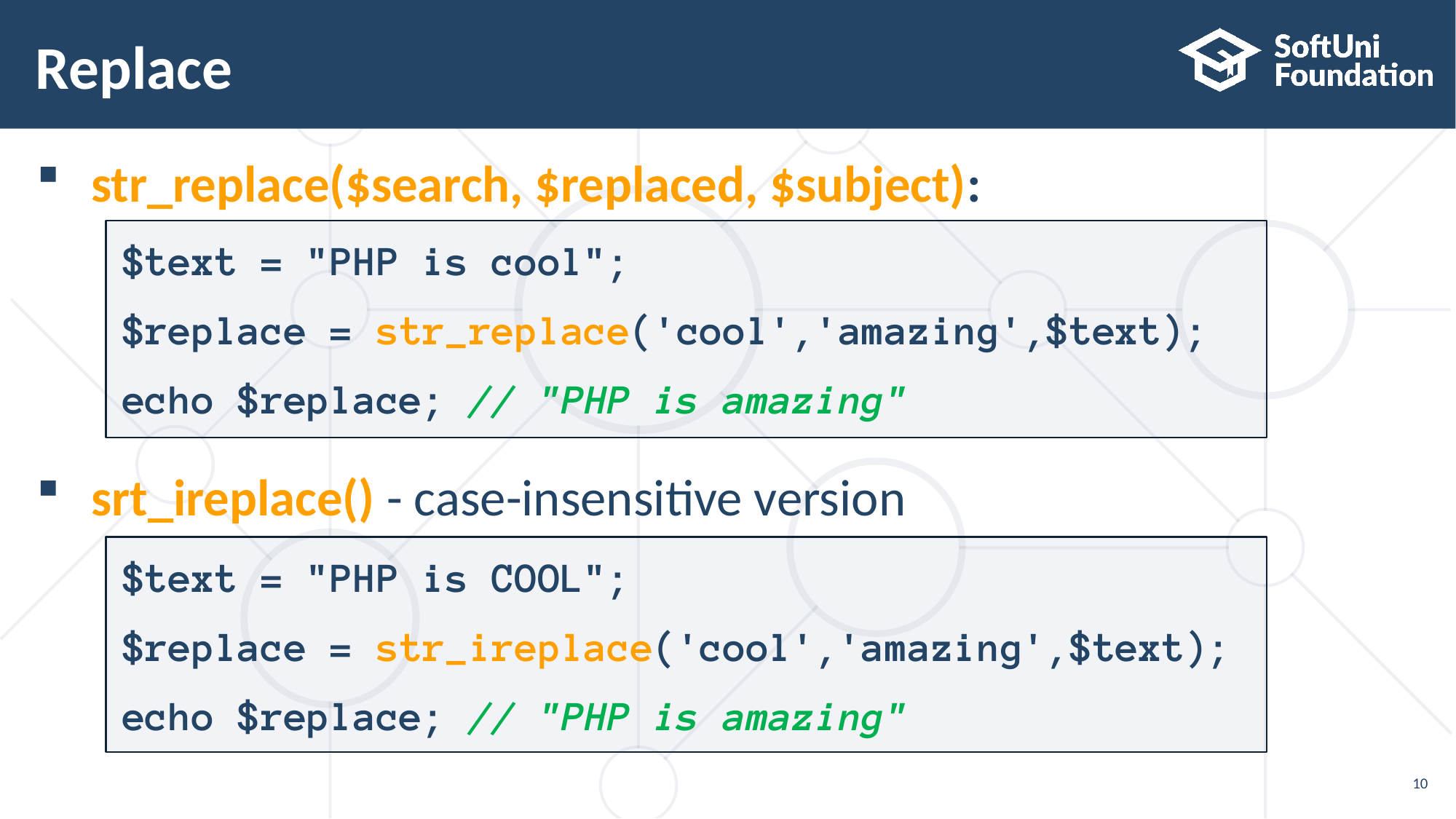

# Replace
str_replace($search, $replaced, $subject):

srt_ireplace() - case-insensitive version
$text = "PHP is cool";
$replace = str_replace('cool','amazing',$text);
echo $replace; // "PHP is amazing"
$text = "PHP is COOL";
$replace = str_ireplace('cool','amazing',$text);
echo $replace; // "PHP is amazing"
10